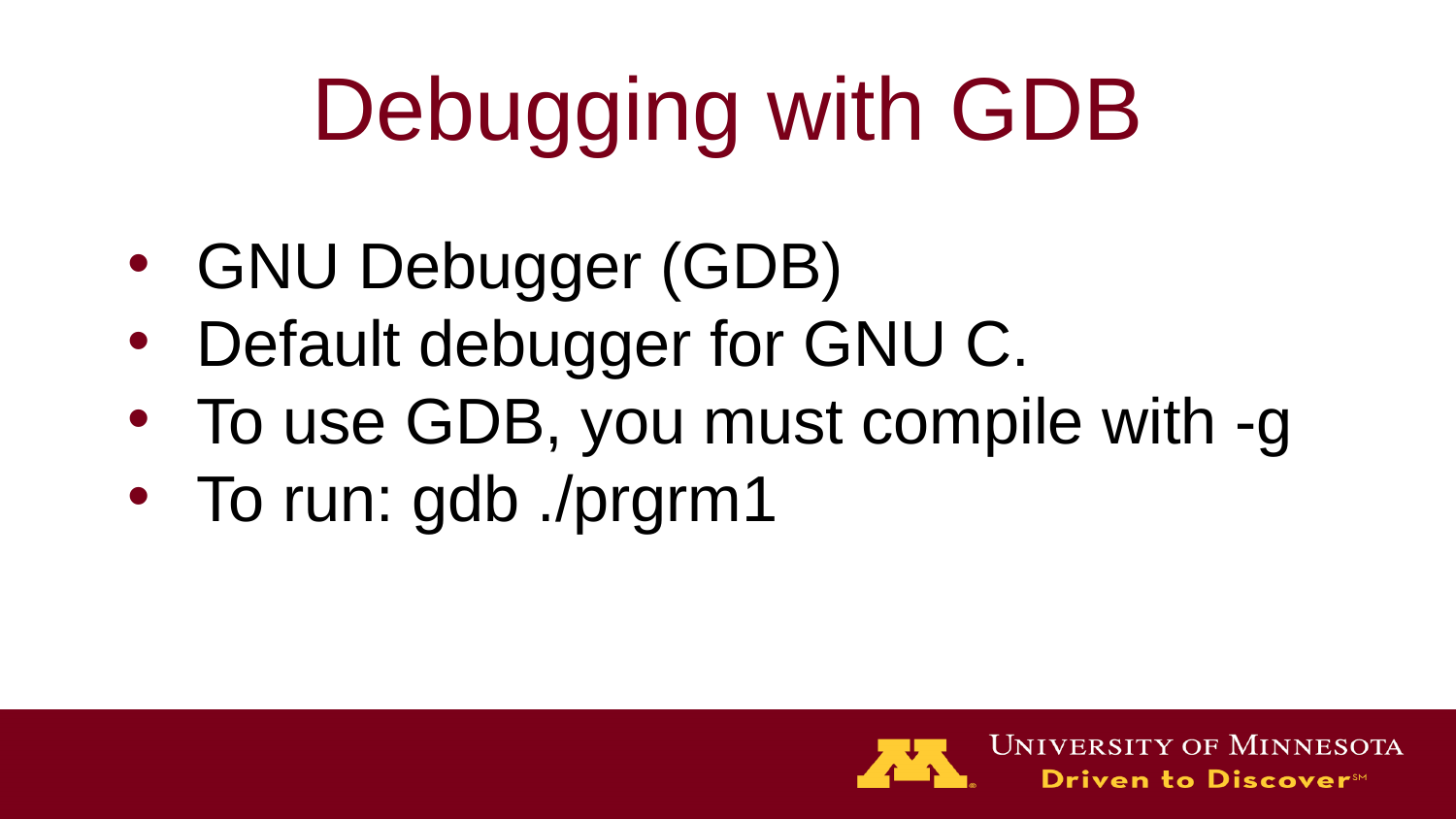

# Debugging with GDB
GNU Debugger (GDB)
Default debugger for GNU C.
To use GDB, you must compile with -g
To run: gdb ./prgrm1